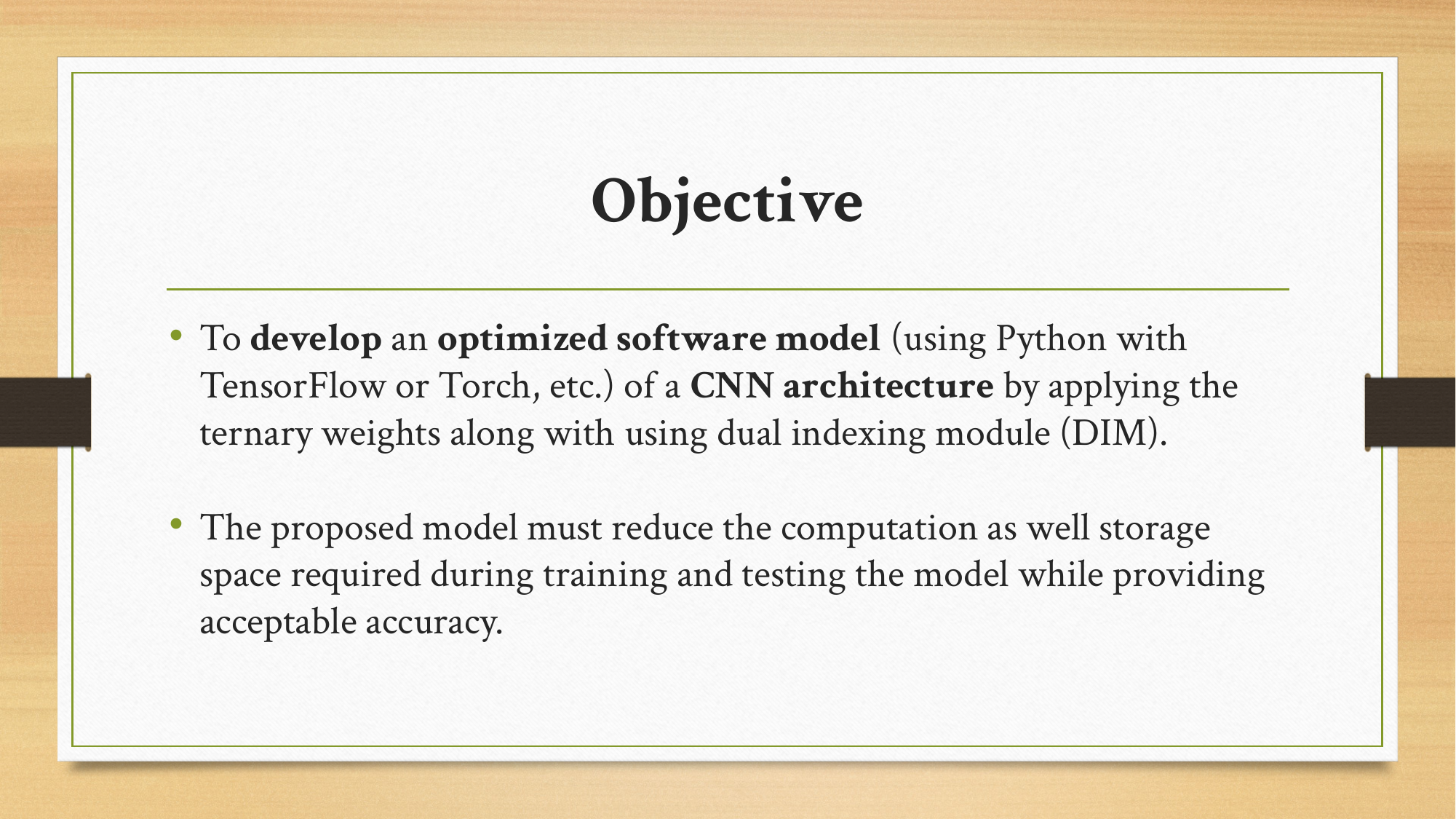

# Objective
To develop an optimized software model (using Python with TensorFlow or Torch, etc.) of a CNN architecture by applying the ternary weights along with using dual indexing module (DIM).

The proposed model must reduce the computation as well storage space required during training and testing the model while providing acceptable accuracy.